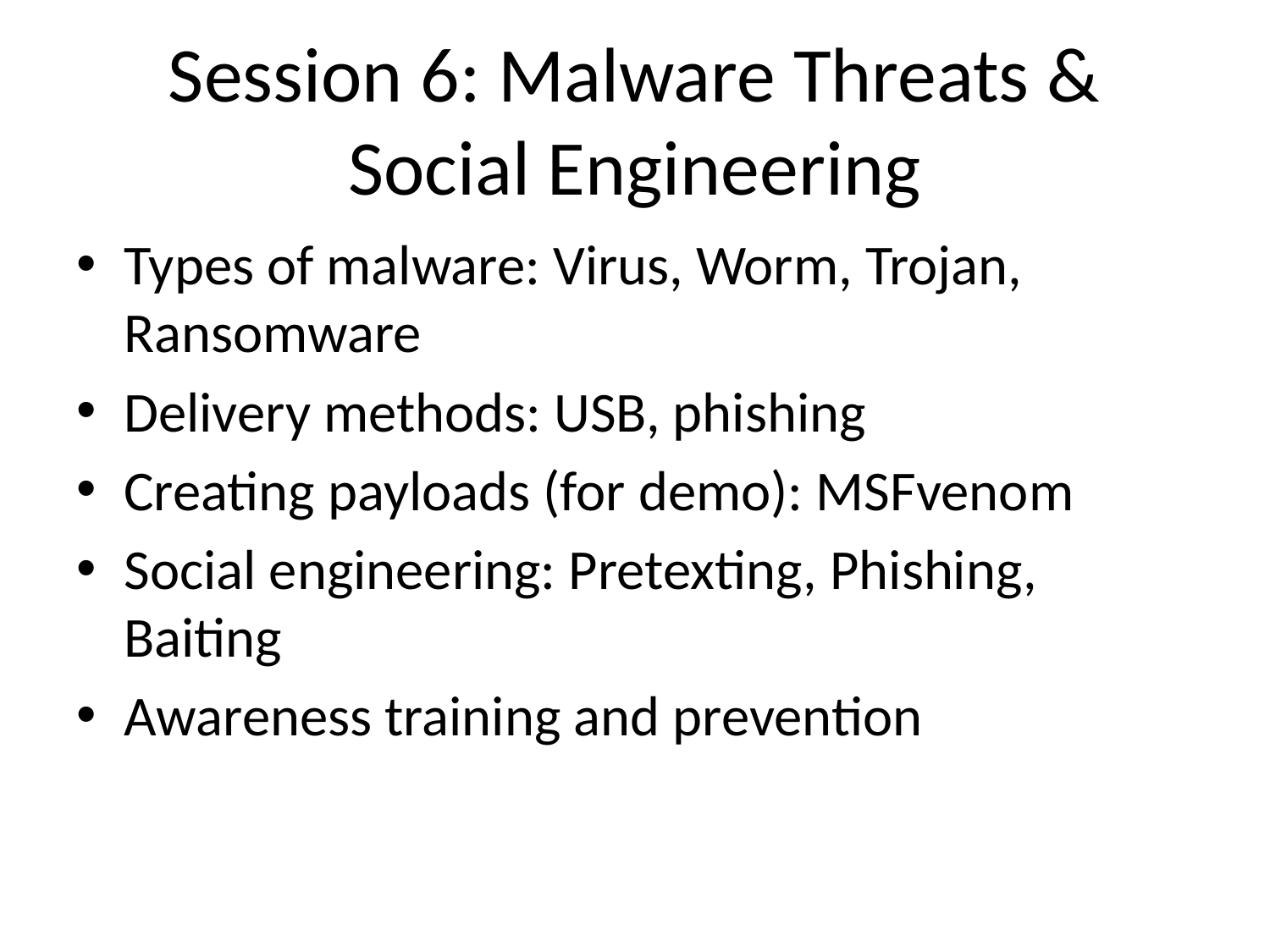

# Session 6: Malware Threats & Social Engineering
Types of malware: Virus, Worm, Trojan, Ransomware
Delivery methods: USB, phishing
Creating payloads (for demo): MSFvenom
Social engineering: Pretexting, Phishing, Baiting
Awareness training and prevention